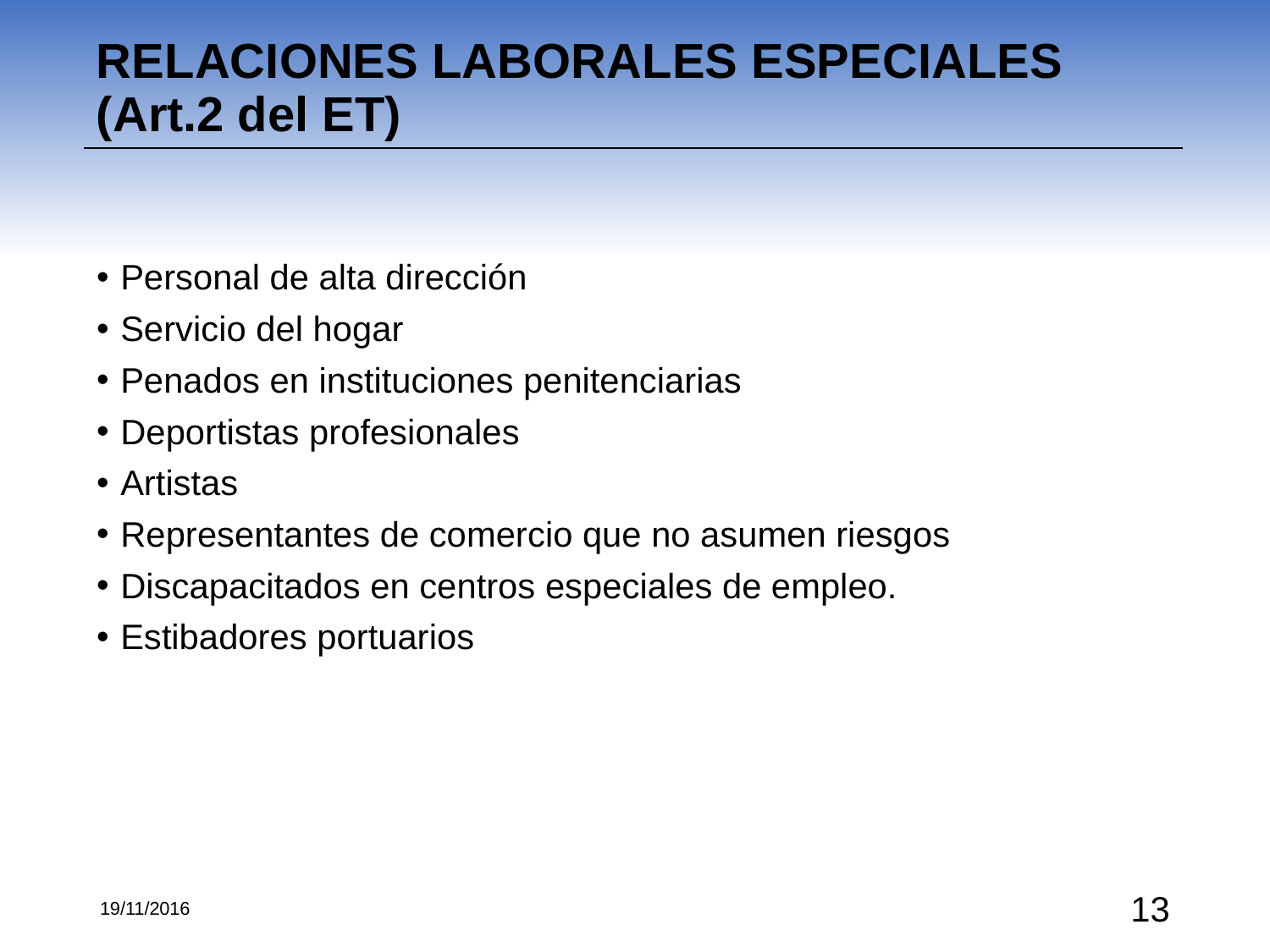

RELACIONES LABORALES ESPECIALES (Art.2 del ET)
Personal de alta dirección
Servicio del hogar
Penados en instituciones penitenciarias
Deportistas profesionales
Artistas
Representantes de comercio que no asumen riesgos
Discapacitados en centros especiales de empleo.
Estibadores portuarios
19/11/2016
13